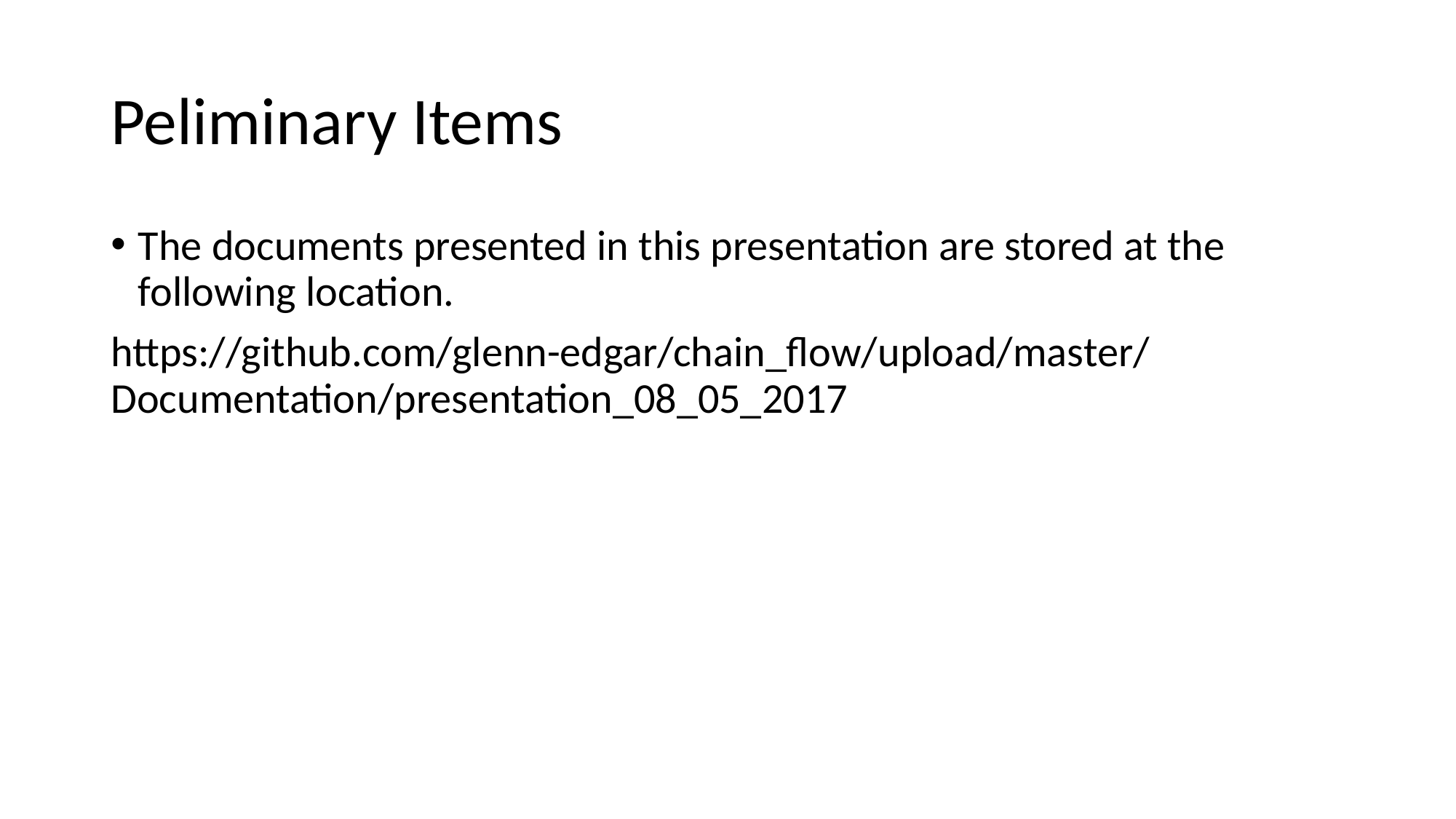

# Peliminary Items
The documents presented in this presentation are stored at the following location.
https://github.com/glenn-edgar/chain_flow/upload/master/Documentation/presentation_08_05_2017